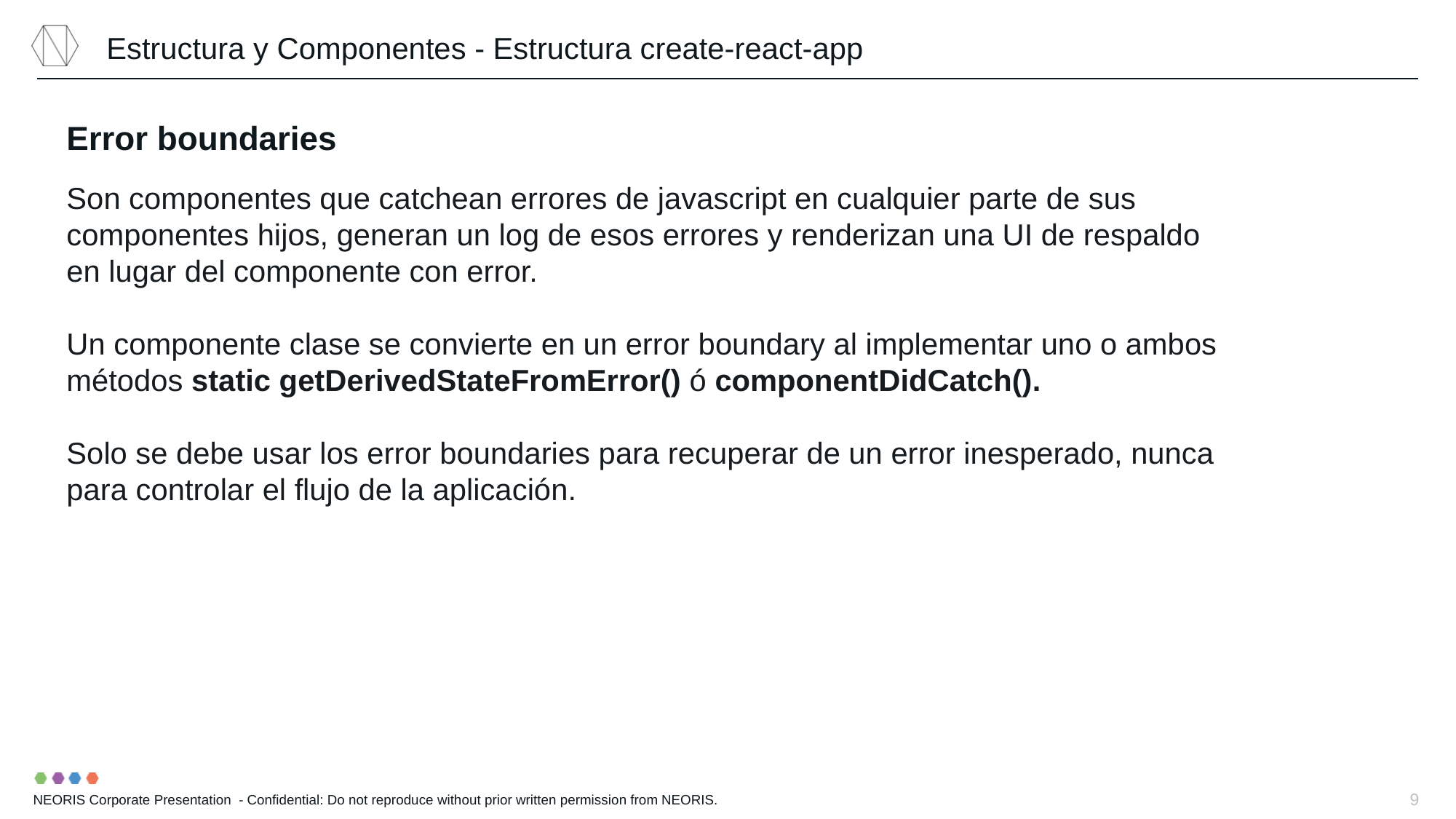

Estructura y Componentes - Estructura create-react-app

Error boundaries
Son componentes que catchean errores de javascript en cualquier parte de sus componentes hijos, generan un log de esos errores y renderizan una UI de respaldo en lugar del componente con error.

Un componente clase se convierte en un error boundary al implementar uno o ambos métodos static getDerivedStateFromError() ó componentDidCatch().

Solo se debe usar los error boundaries para recuperar de un error inesperado, nunca para controlar el flujo de la aplicación.